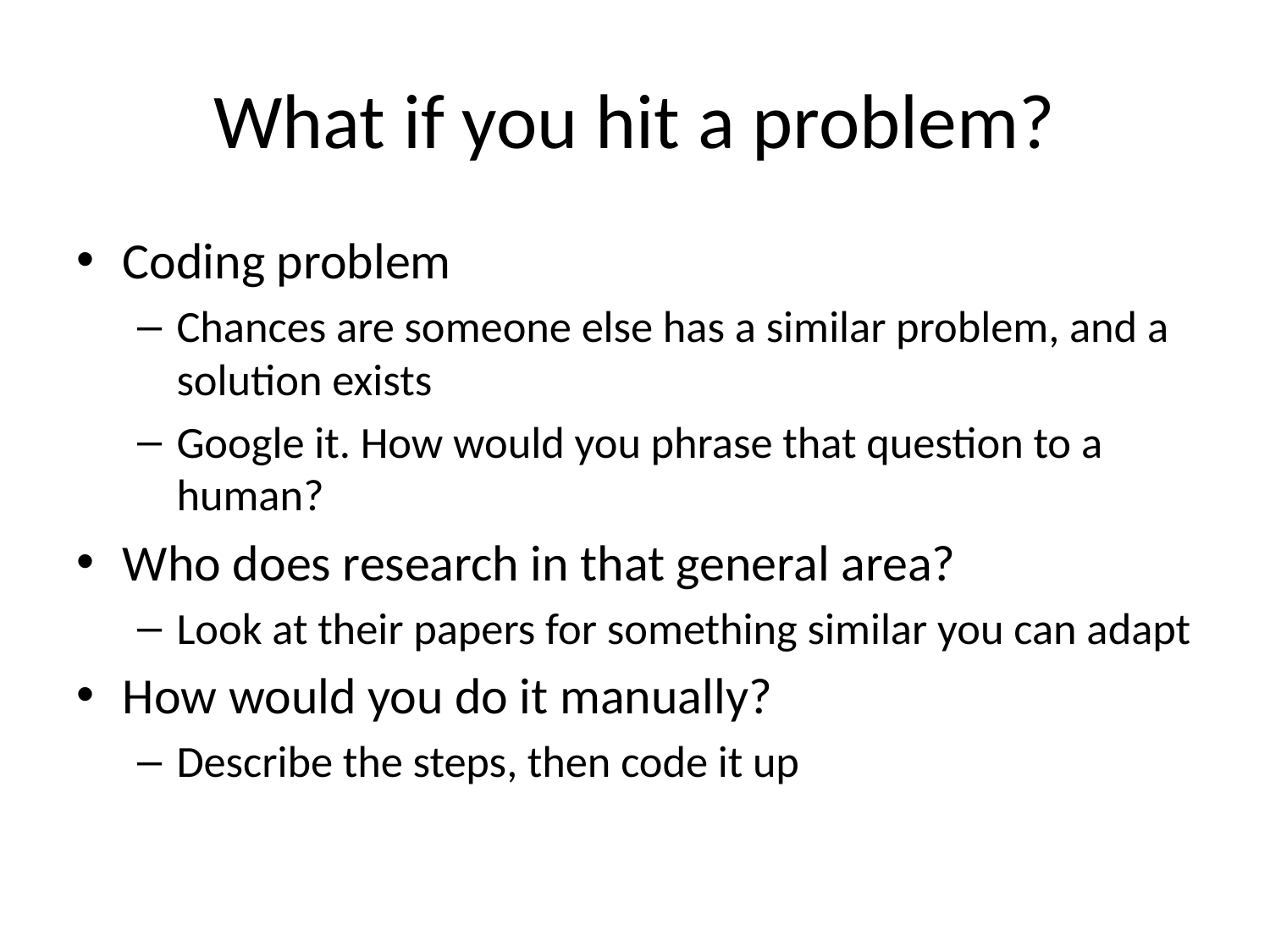

# What if you hit a problem?
Coding problem
Chances are someone else has a similar problem, and a solution exists
Google it. How would you phrase that question to a human?
Who does research in that general area?
Look at their papers for something similar you can adapt
How would you do it manually?
Describe the steps, then code it up